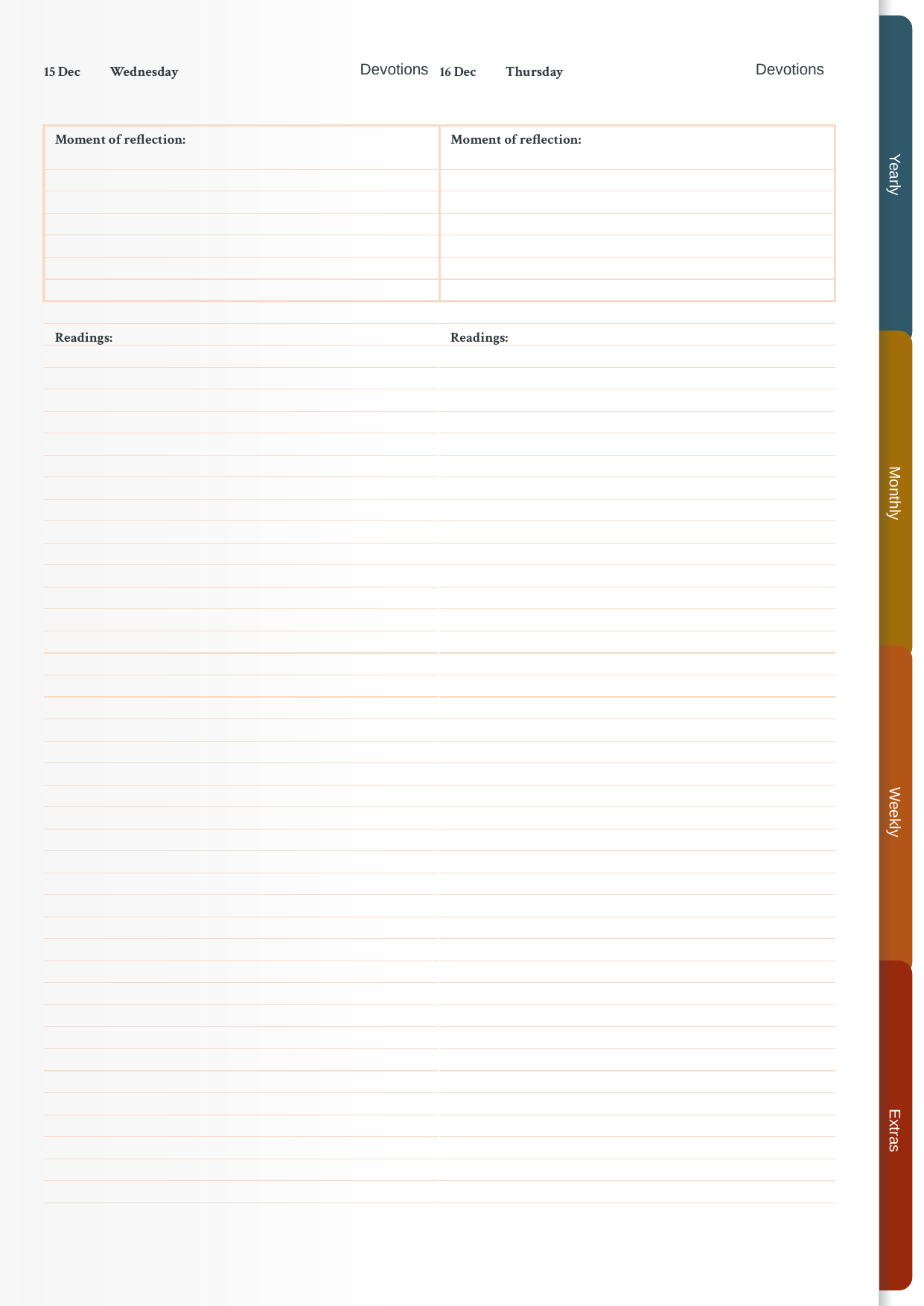

# 15December - 16December
Yearly
15 Dec
Wednesday
Devotions
16 Dec
Thursday
Devotions
Monthly
Weekly
Extras